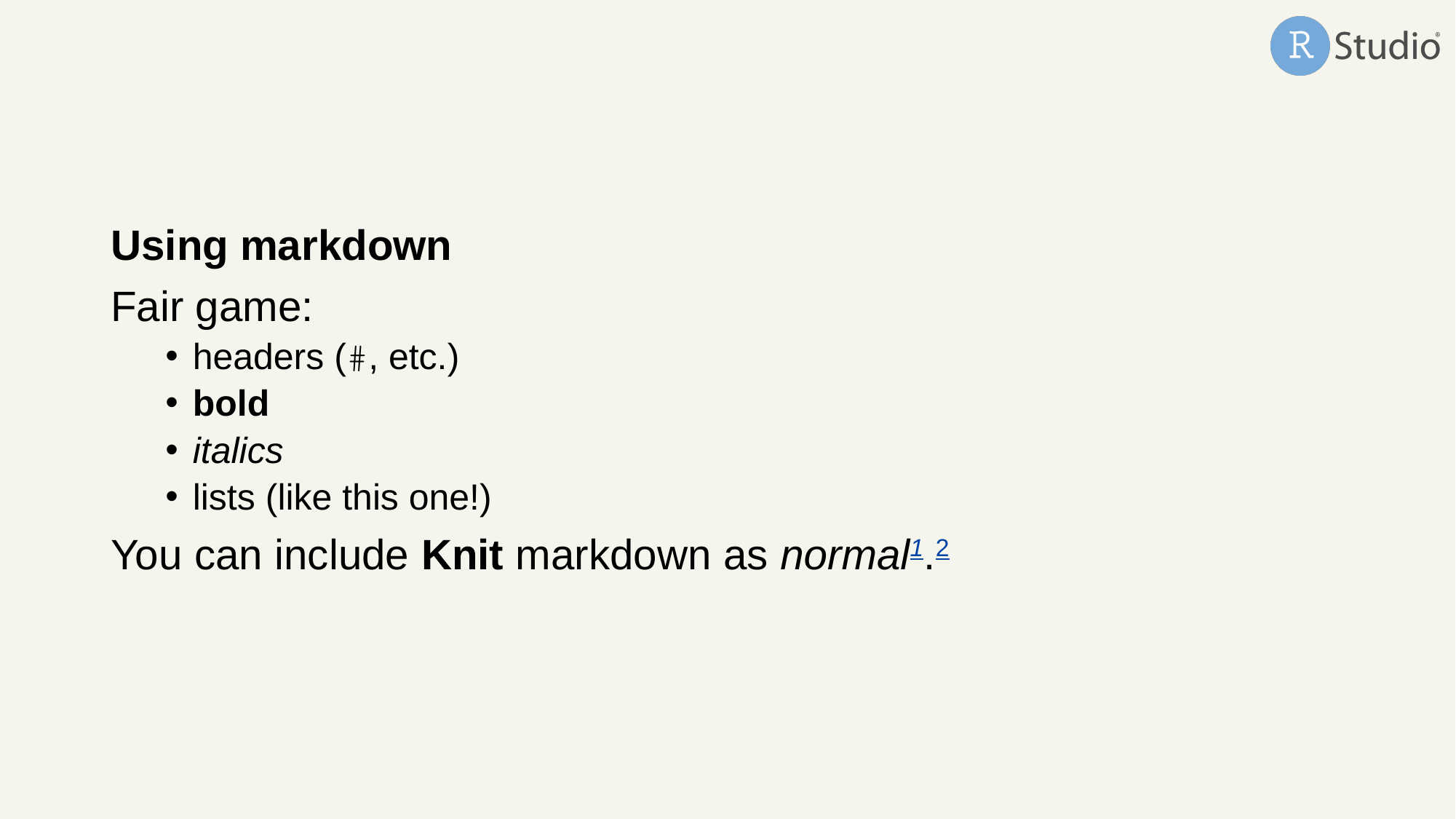

Using markdown
Fair game:
headers (#, etc.)
bold
italics
lists (like this one!)
You can include Knit markdown as normal1.2